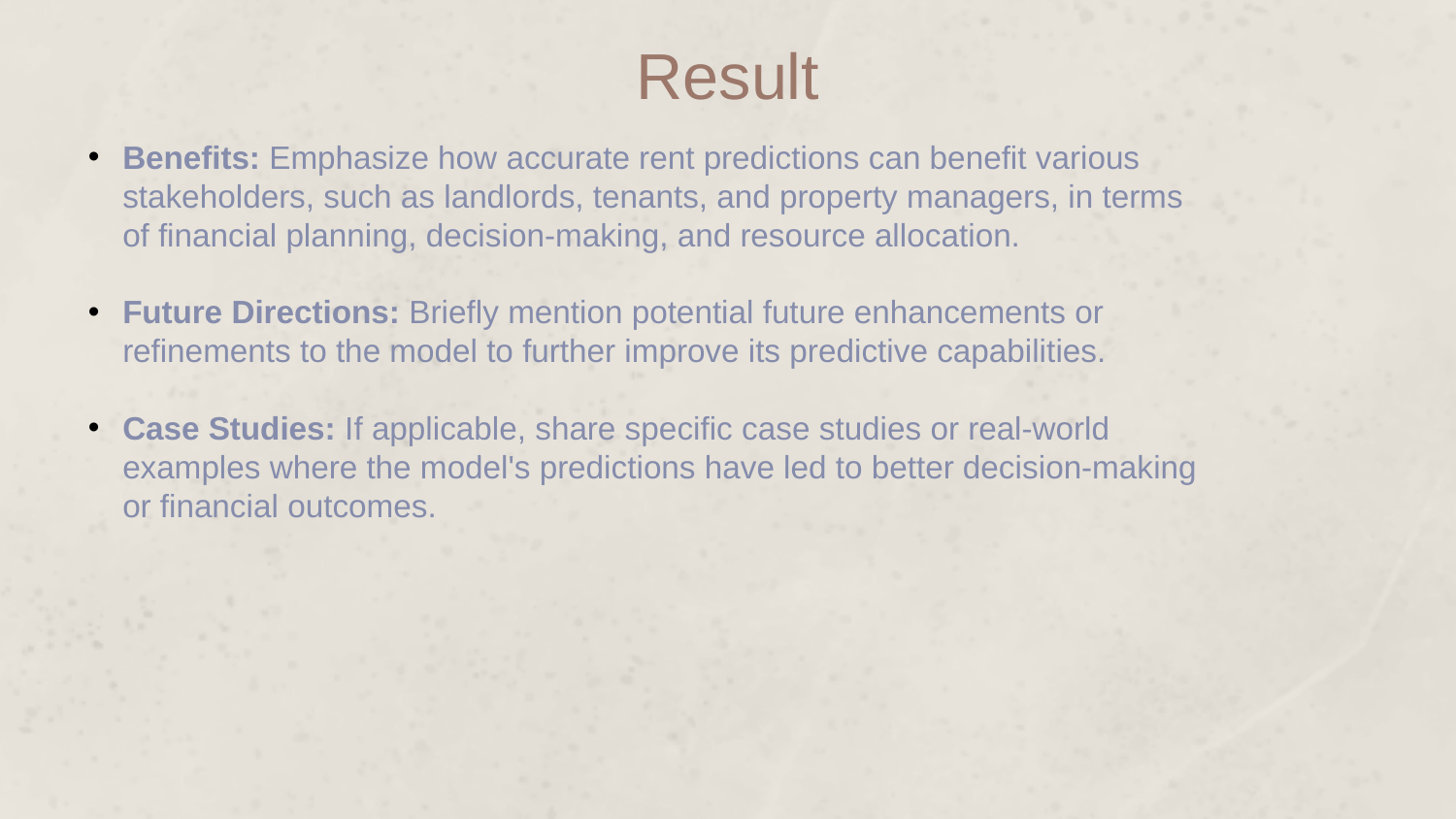

# Result
Benefits: Emphasize how accurate rent predictions can benefit various stakeholders, such as landlords, tenants, and property managers, in terms of financial planning, decision-making, and resource allocation.

Future Directions: Briefly mention potential future enhancements or refinements to the model to further improve its predictive capabilities.

Case Studies: If applicable, share specific case studies or real-world examples where the model's predictions have led to better decision-making or financial outcomes.